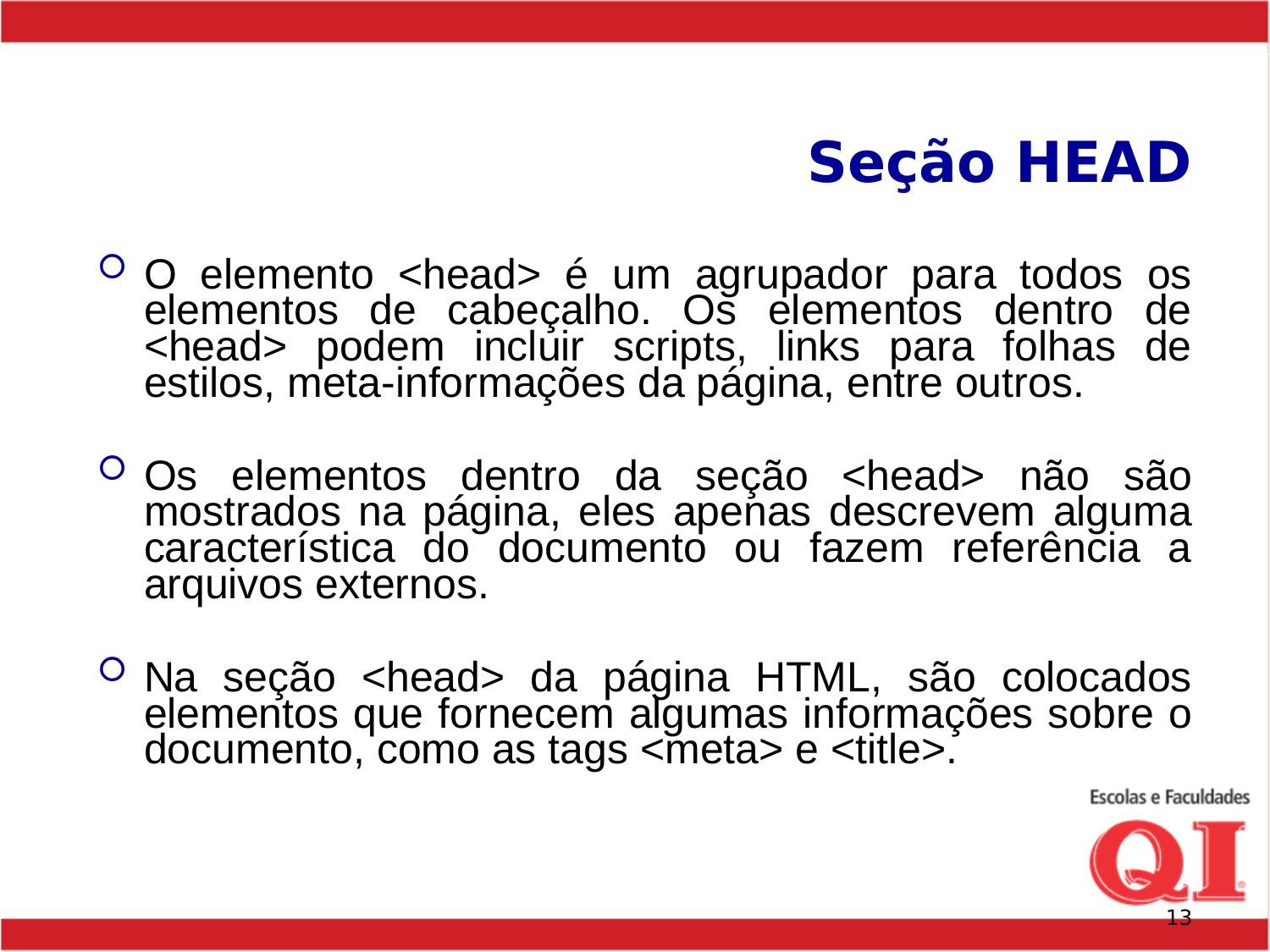

# Seção HEAD
O elemento <head> é um agrupador para todos os elementos de cabeçalho. Os elementos dentro de <head> podem incluir scripts, links para folhas de estilos, meta-informações da página, entre outros.

Os elementos dentro da seção <head> não são mostrados na página, eles apenas descrevem alguma característica do documento ou fazem referência a arquivos externos.

Na seção <head> da página HTML, são colocados elementos que fornecem algumas informações sobre o documento, como as tags <meta> e <title>.
13